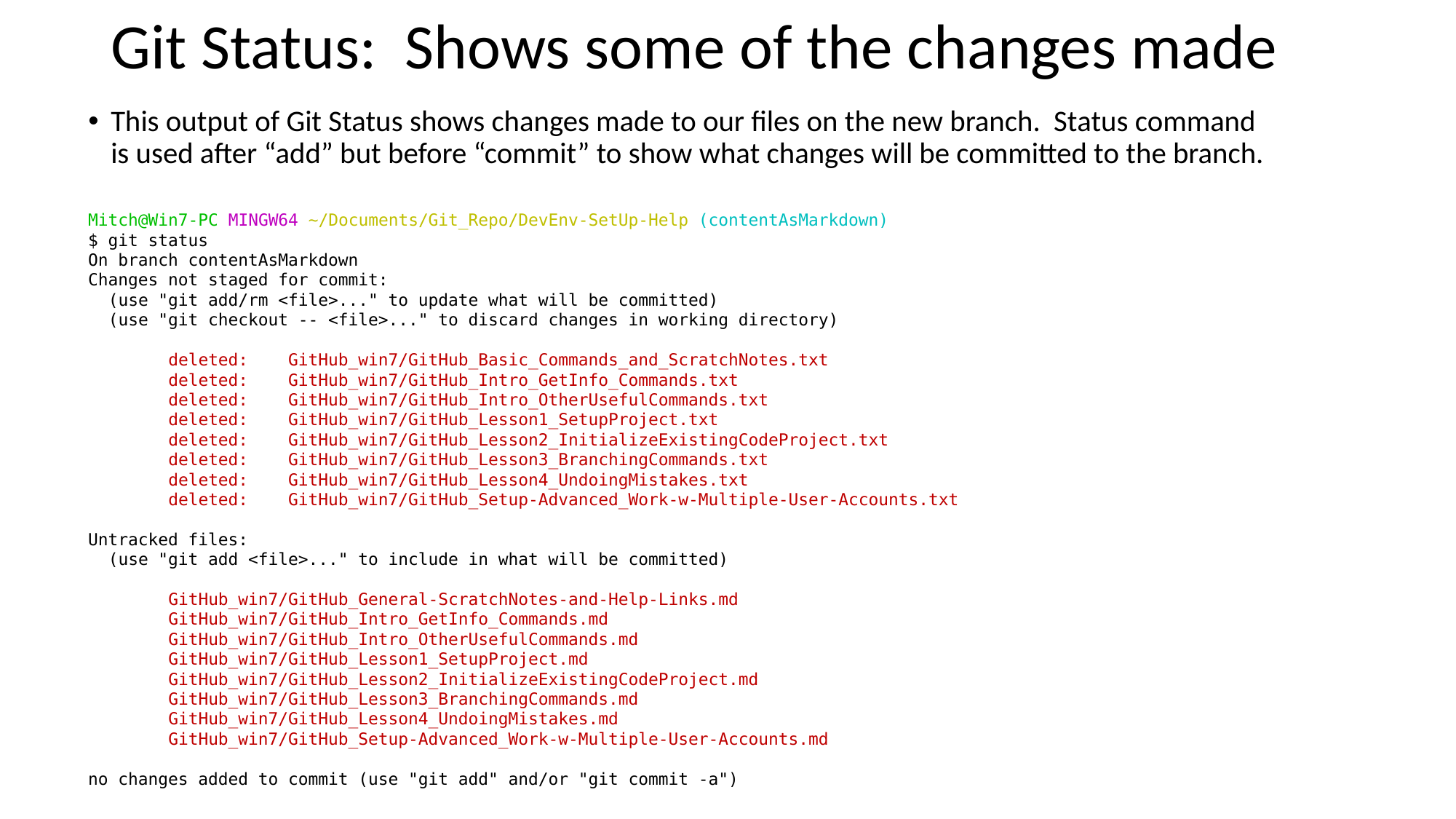

# Git Status:  Shows some of the changes made
This output of Git Status shows changes made to our files on the new branch.  Status command is used after “add” but before “commit” to show what changes will be committed to the branch.
Mitch@Win7-PC MINGW64 ~/Documents/Git_Repo/DevEnv-SetUp-Help (contentAsMarkdown)
$ git status
On branch contentAsMarkdown
Changes not staged for commit:
  (use "git add/rm <file>..." to update what will be committed)
  (use "git checkout -- <file>..." to discard changes in working directory)

        deleted:    GitHub_win7/GitHub_Basic_Commands_and_ScratchNotes.txt
        deleted:    GitHub_win7/GitHub_Intro_GetInfo_Commands.txt
        deleted:    GitHub_win7/GitHub_Intro_OtherUsefulCommands.txt
        deleted:    GitHub_win7/GitHub_Lesson1_SetupProject.txt
        deleted:    GitHub_win7/GitHub_Lesson2_InitializeExistingCodeProject.txt
        deleted:    GitHub_win7/GitHub_Lesson3_BranchingCommands.txt
        deleted:    GitHub_win7/GitHub_Lesson4_UndoingMistakes.txt
        deleted:    GitHub_win7/GitHub_Setup-Advanced_Work-w-Multiple-User-Accounts.txt

Untracked files:
  (use "git add <file>..." to include in what will be committed)

        GitHub_win7/GitHub_General-ScratchNotes-and-Help-Links.md
        GitHub_win7/GitHub_Intro_GetInfo_Commands.md
        GitHub_win7/GitHub_Intro_OtherUsefulCommands.md
        GitHub_win7/GitHub_Lesson1_SetupProject.md
        GitHub_win7/GitHub_Lesson2_InitializeExistingCodeProject.md
        GitHub_win7/GitHub_Lesson3_BranchingCommands.md
        GitHub_win7/GitHub_Lesson4_UndoingMistakes.md
        GitHub_win7/GitHub_Setup-Advanced_Work-w-Multiple-User-Accounts.md

no changes added to commit (use "git add" and/or "git commit -a")